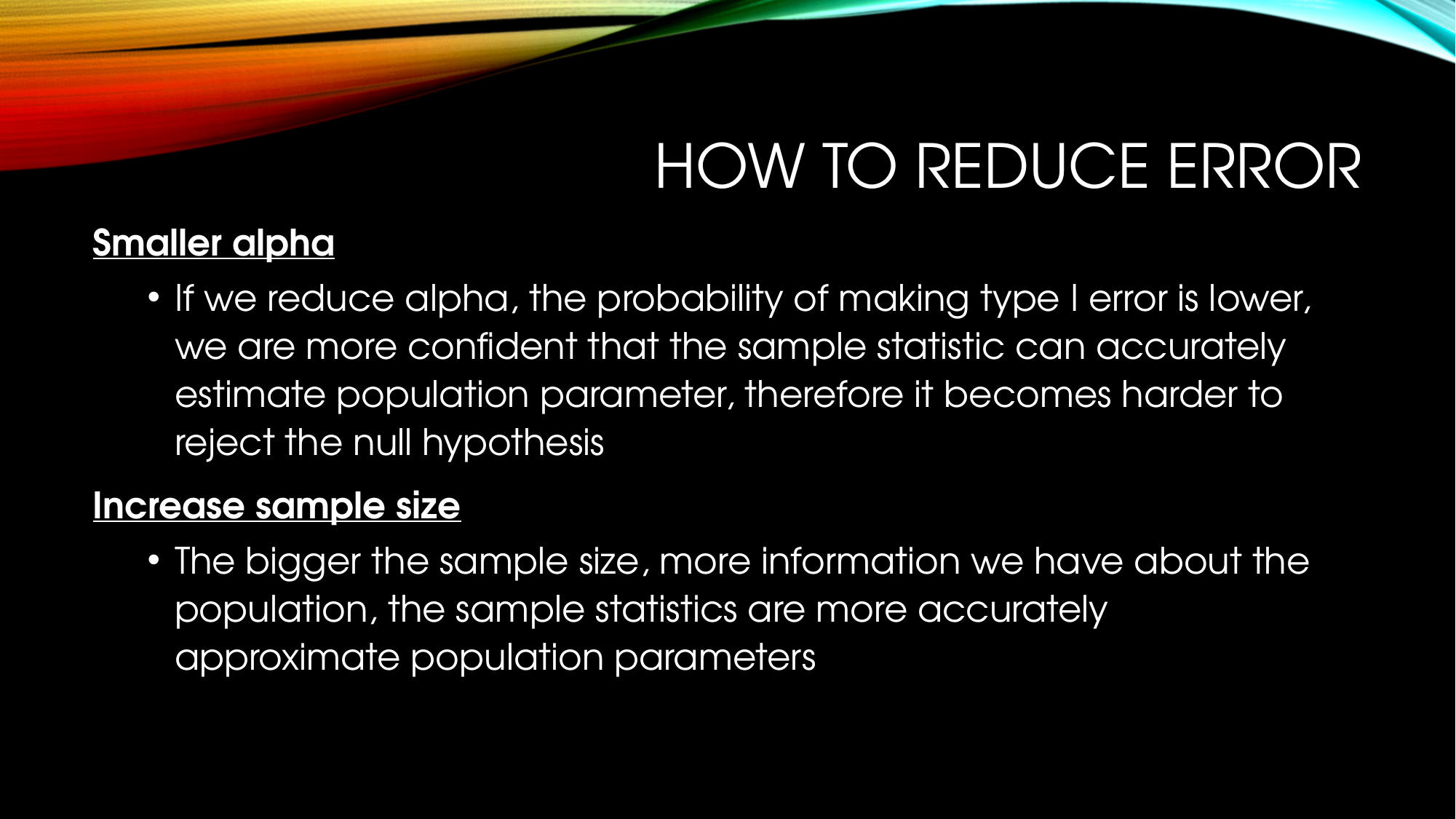

# How to reduce error
Smaller alpha
If we reduce alpha, the probability of making type I error is lower, we are more confident that the sample statistic can accurately estimate population parameter, therefore it becomes harder to reject the null hypothesis
Increase sample size
The bigger the sample size, more information we have about the population, the sample statistics are more accurately approximate population parameters